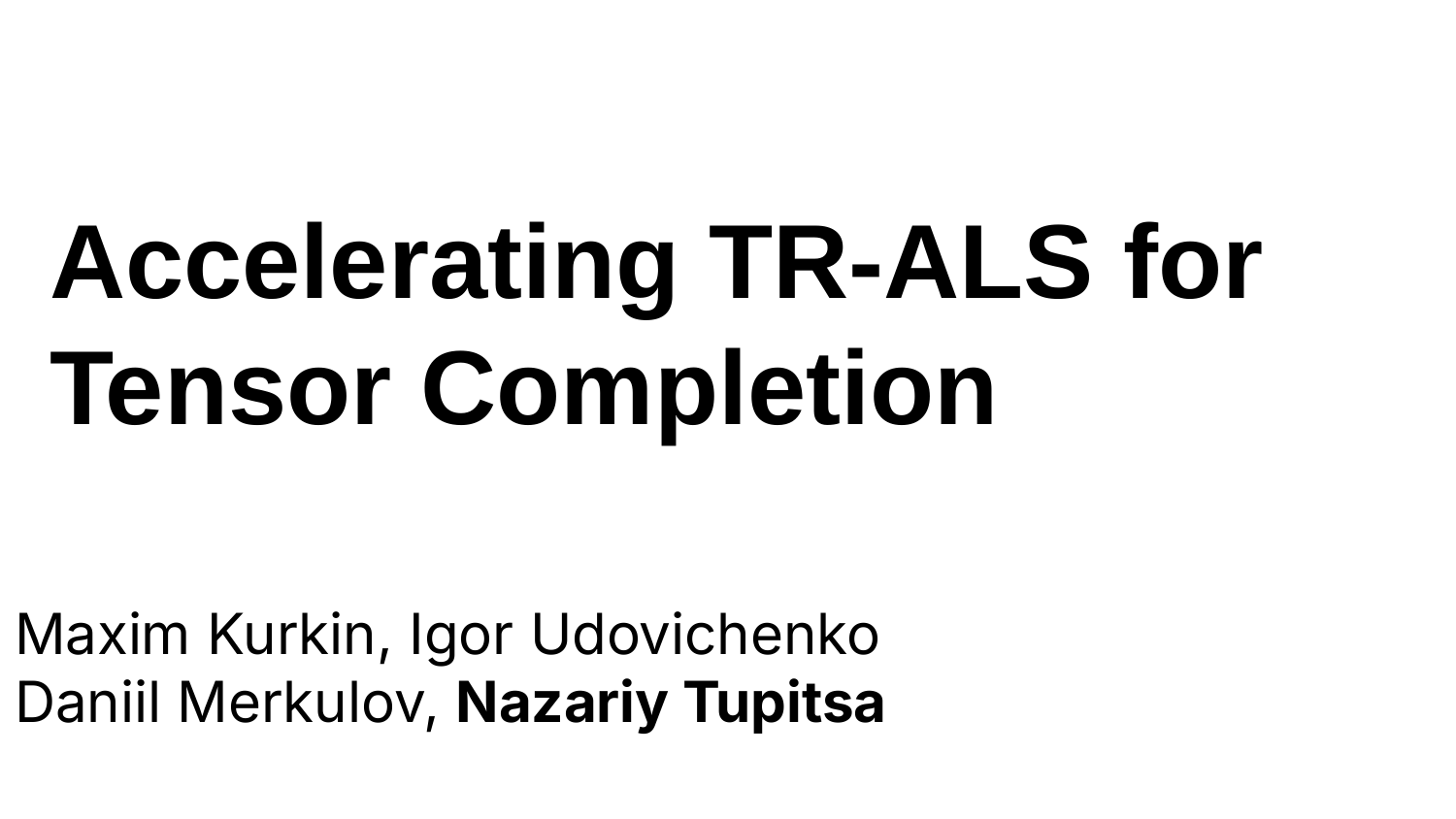

# Accelerating TR-ALS for Tensor Completion

Maxim Kurkin, Igor Udovichenko
Daniil Merkulov, Nazariy Tupitsa